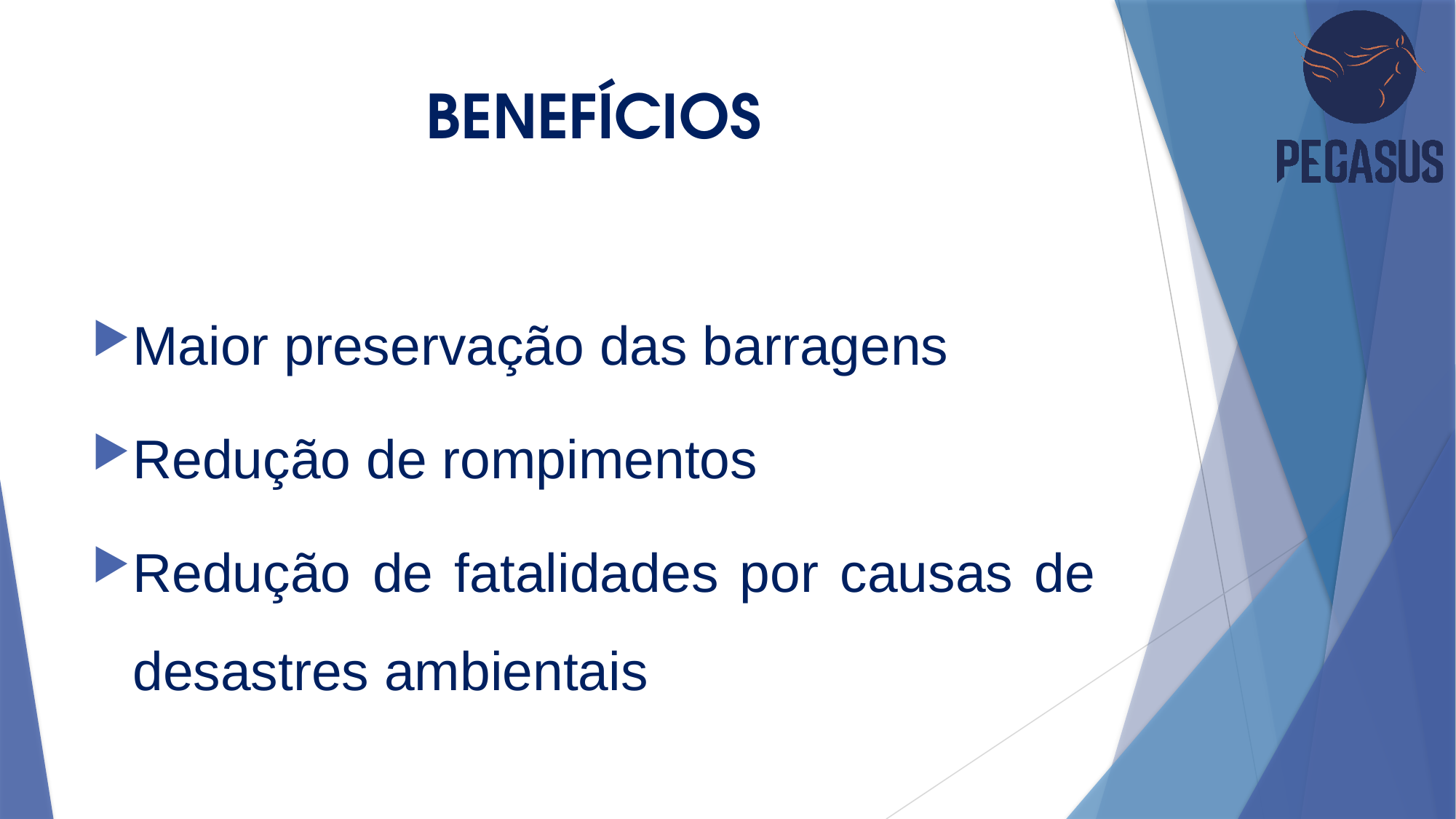

# BENEFÍCIOS
Maior preservação das barragens
Redução de rompimentos
Redução de fatalidades por causas de desastres ambientais